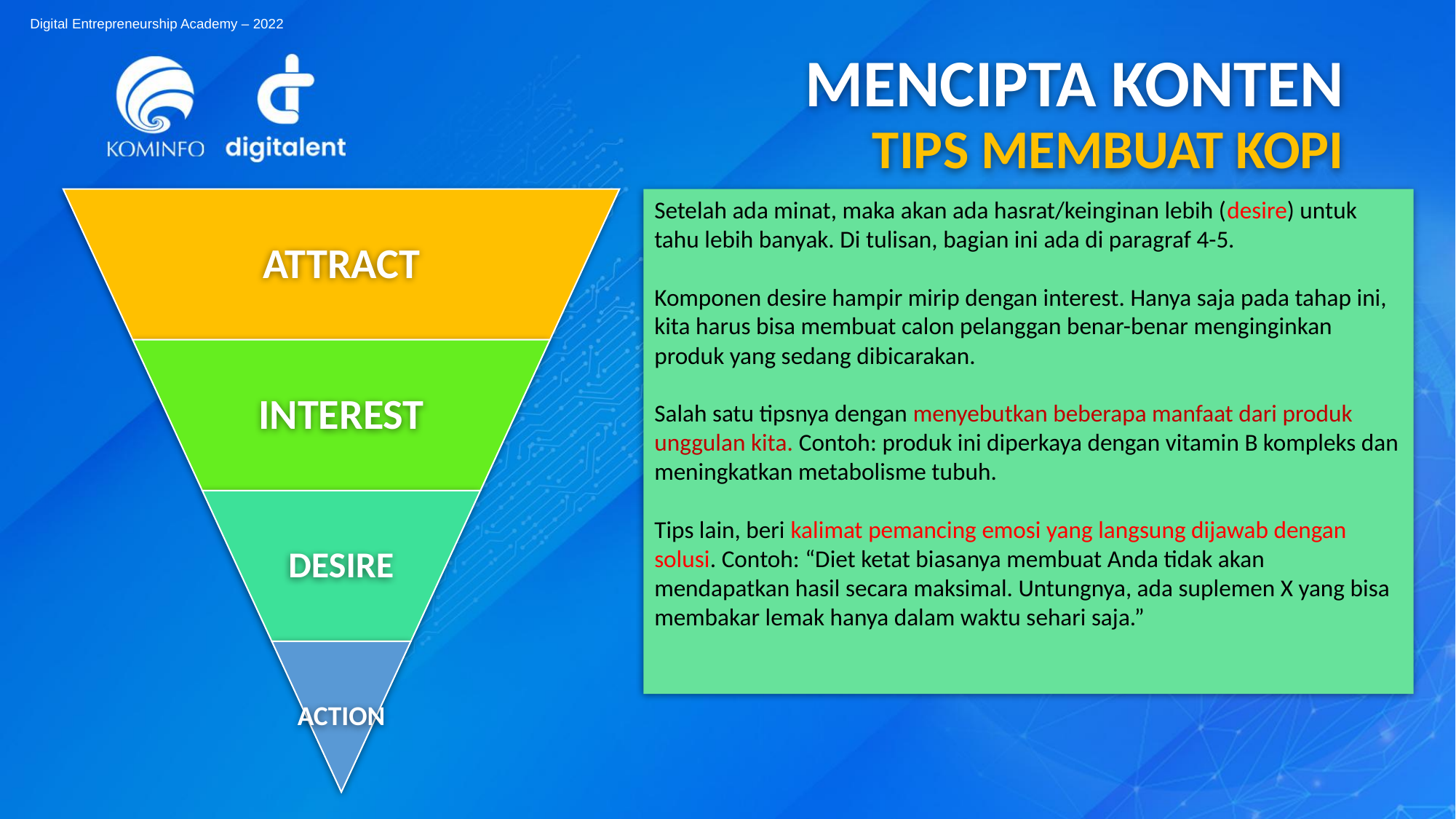

Digital Entrepreneurship Academy – 2022
MENCIPTA KONTEN
TIPS MEMBUAT KOPI

ATTRACT

INTEREST

DESIRE

ACTION
Setelah ada minat, maka akan ada hasrat/keinginan lebih (desire) untuk tahu lebih banyak. Di tulisan, bagian ini ada di paragraf 4-5.

Komponen desire hampir mirip dengan interest. Hanya saja pada tahap ini, kita harus bisa membuat calon pelanggan benar-benar menginginkan produk yang sedang dibicarakan.

Salah satu tipsnya dengan menyebutkan beberapa manfaat dari produk unggulan kita. Contoh: produk ini diperkaya dengan vitamin B kompleks dan meningkatkan metabolisme tubuh.

Tips lain, beri kalimat pemancing emosi yang langsung dijawab dengan solusi. Contoh: “Diet ketat biasanya membuat Anda tidak akan mendapatkan hasil secara maksimal. Untungnya, ada suplemen X yang bisa membakar lemak hanya dalam waktu sehari saja.”